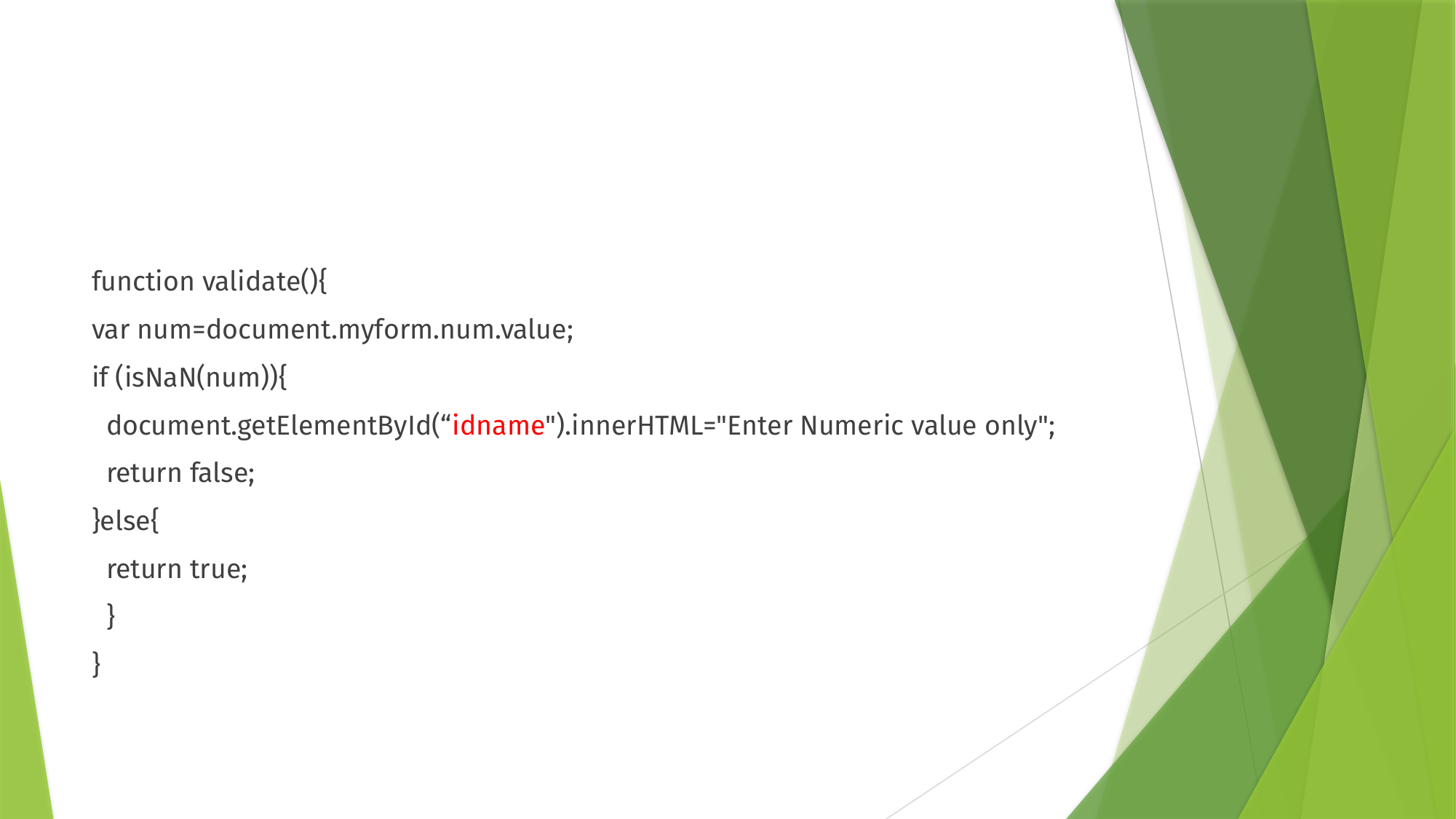

#
function validate(){
var num=document.myform.num.value;
if (isNaN(num)){
  document.getElementById(“idname").innerHTML="Enter Numeric value only";
  return false;
}else{
  return true;
  }
}